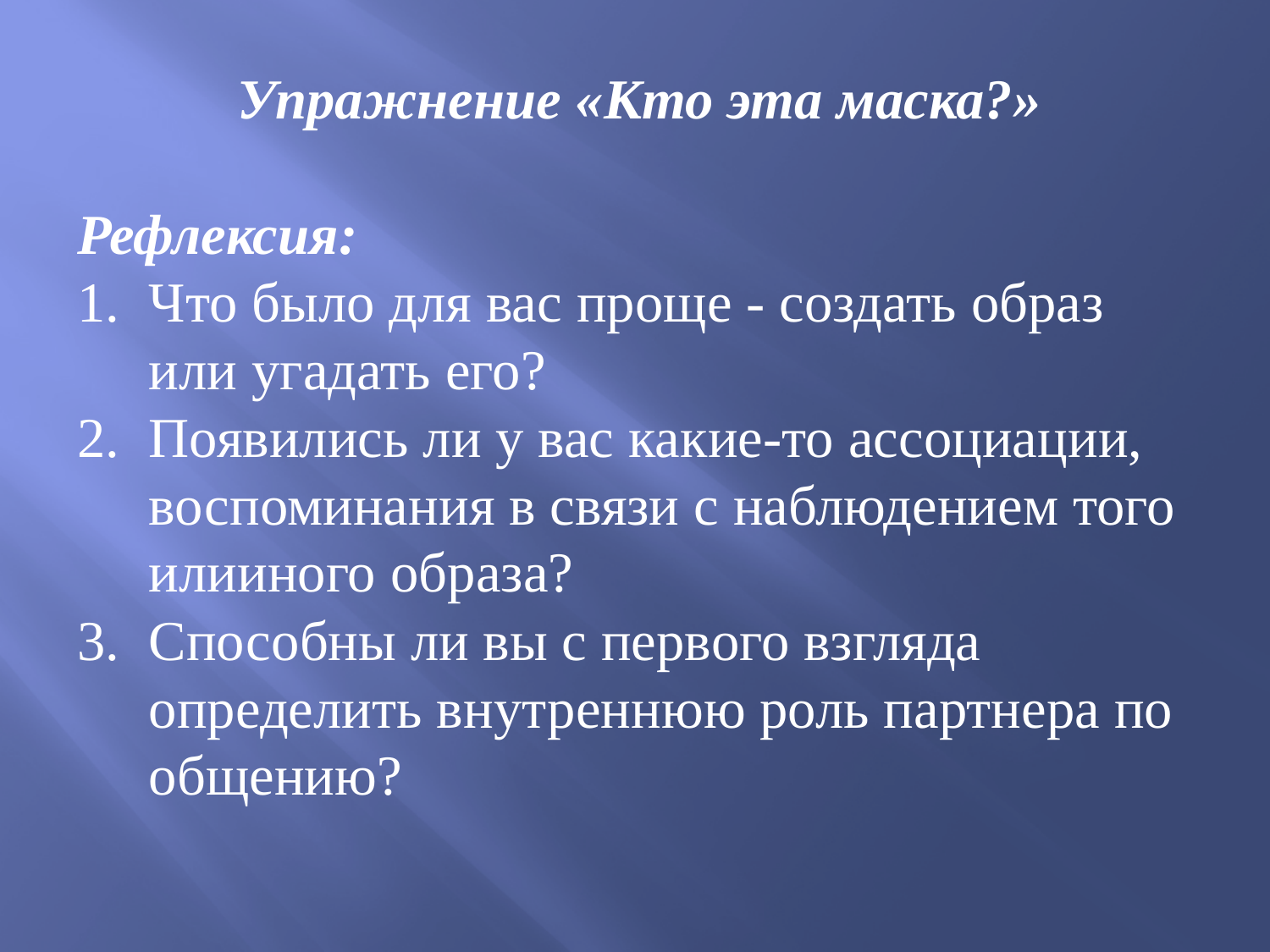

Упражнение «Кто эта маска?»

Рефлексия:
Что было для вас проще - создать образ или угадать его?
Появились ли у вас какие-то ассоциации, воспоминания в связи с наблюдением того илииного образа?
Способны ли вы с первого взгляда определить внутреннюю роль партнера по общению?